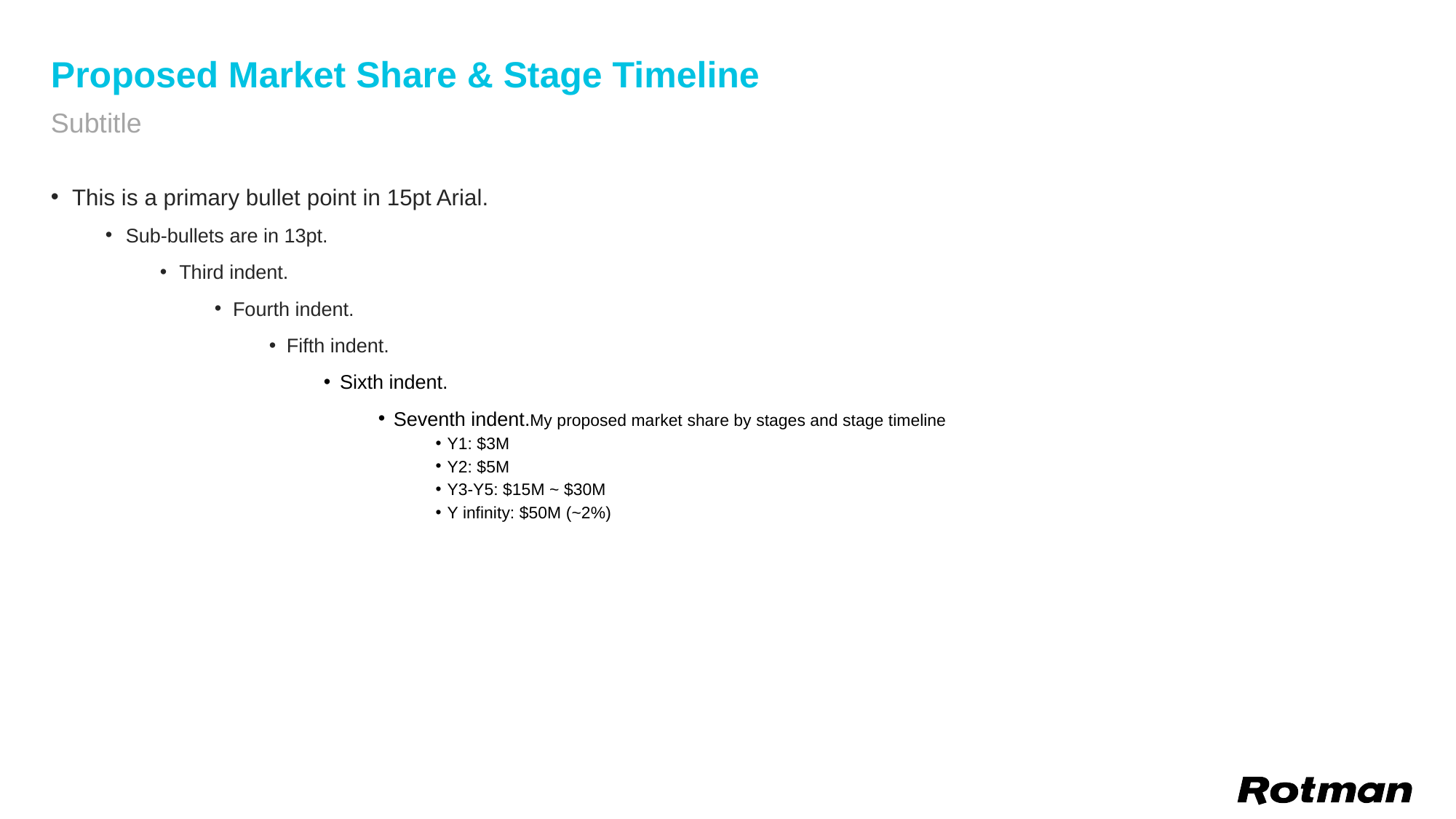

# Proposed Market Share & Stage Timeline
Subtitle
This is a primary bullet point in 15pt Arial.
Sub-bullets are in 13pt.
Third indent.
Fourth indent.
Fifth indent.
Sixth indent.
Seventh indent.My proposed market share by stages and stage timeline
Y1: $3M
Y2: $5M
Y3-Y5: $15M ~ $30M
Y infinity: $50M (~2%)